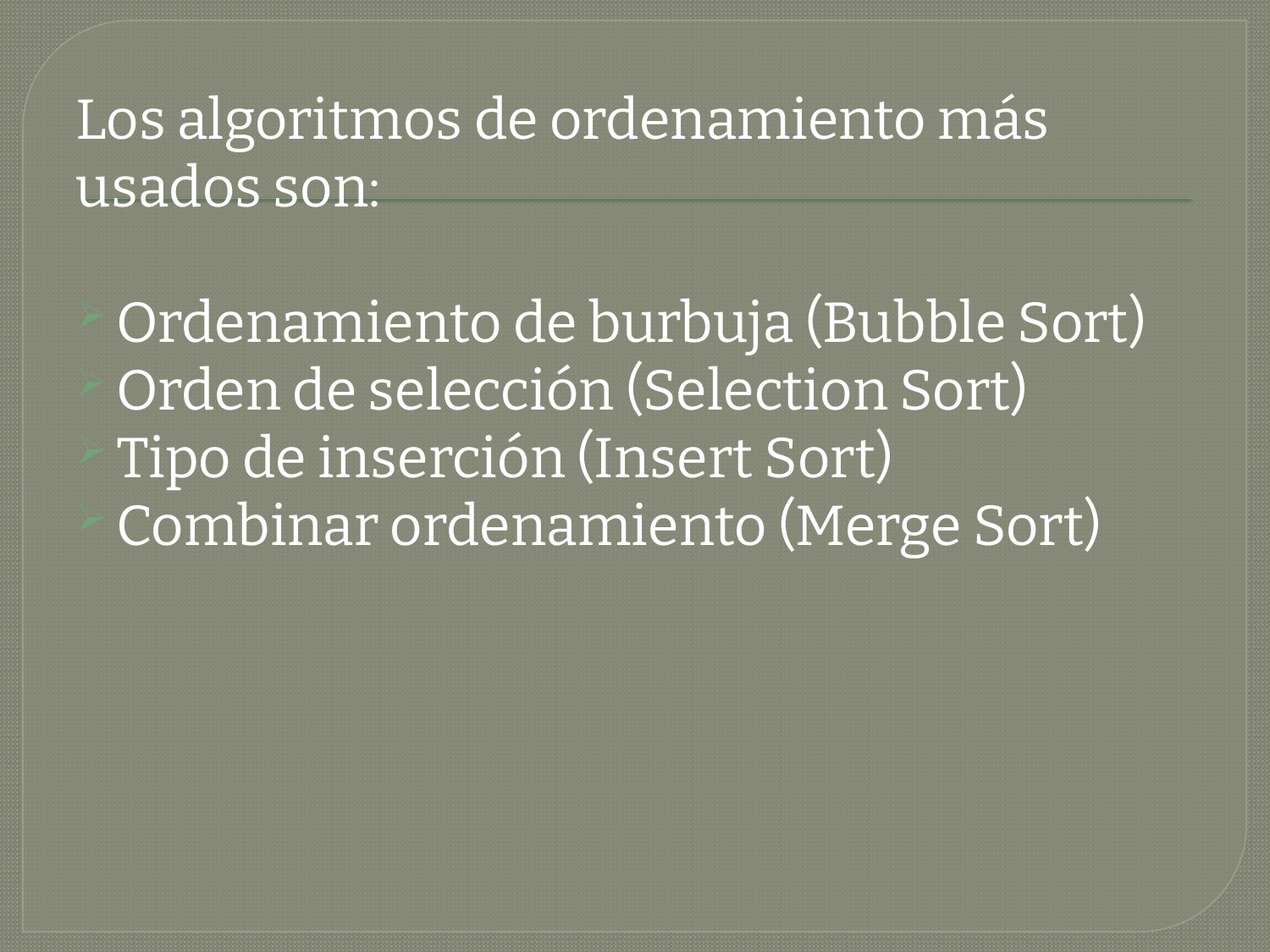

Los algoritmos de ordenamiento más usados son:

Ordenamiento de burbuja (Bubble Sort)
Orden de selección (Selection Sort)
Tipo de inserción (Insert Sort)
Combinar ordenamiento (Merge Sort)